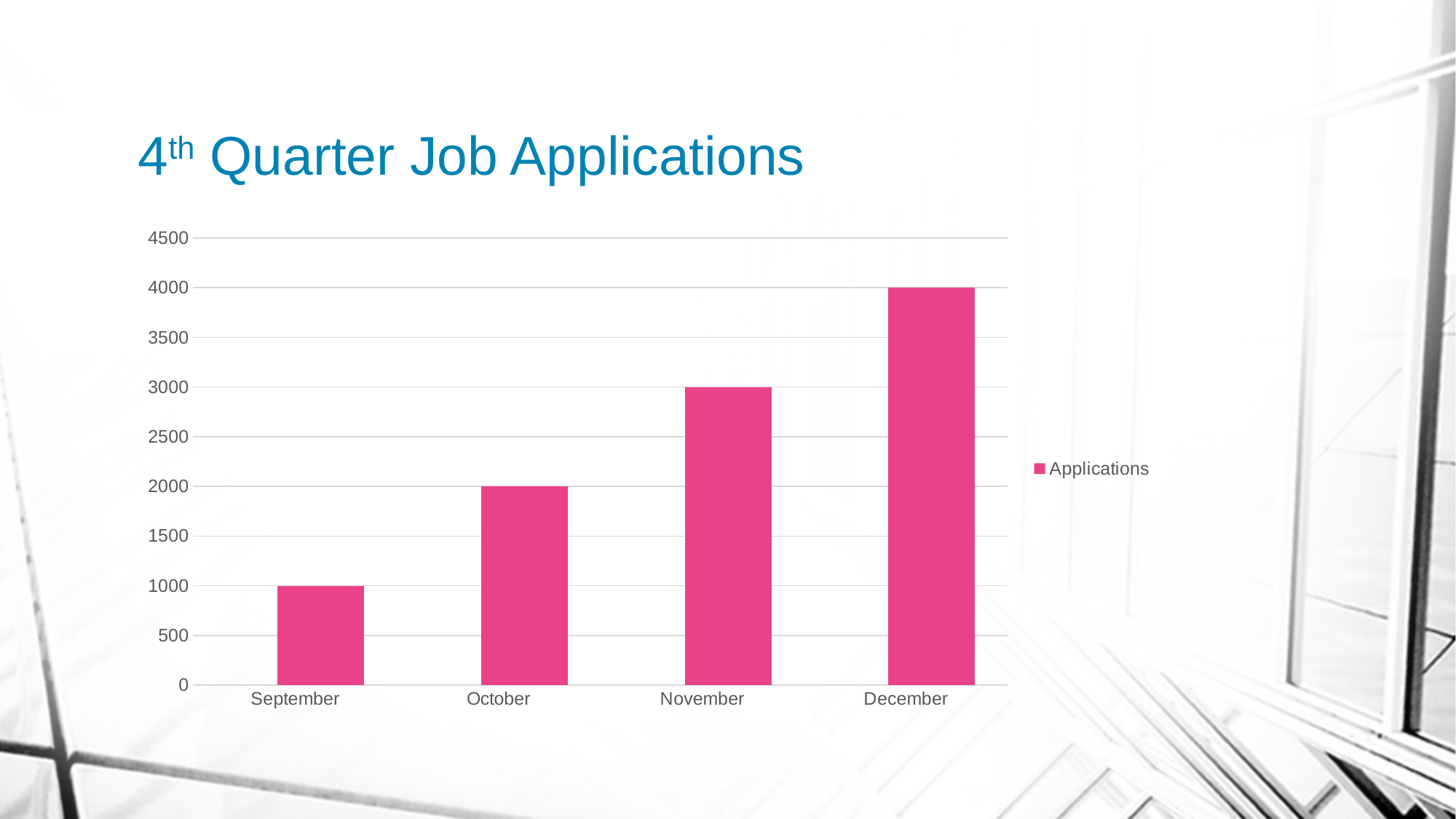

# 4th Quarter Job Applications

### Chart

| Category | Column1 | Applications |
|---|---|---|
| September | None | 1000.0 |
| October | None | 2000.0 |
| November | None | 3000.0 |
| December | None | 4000.0 |